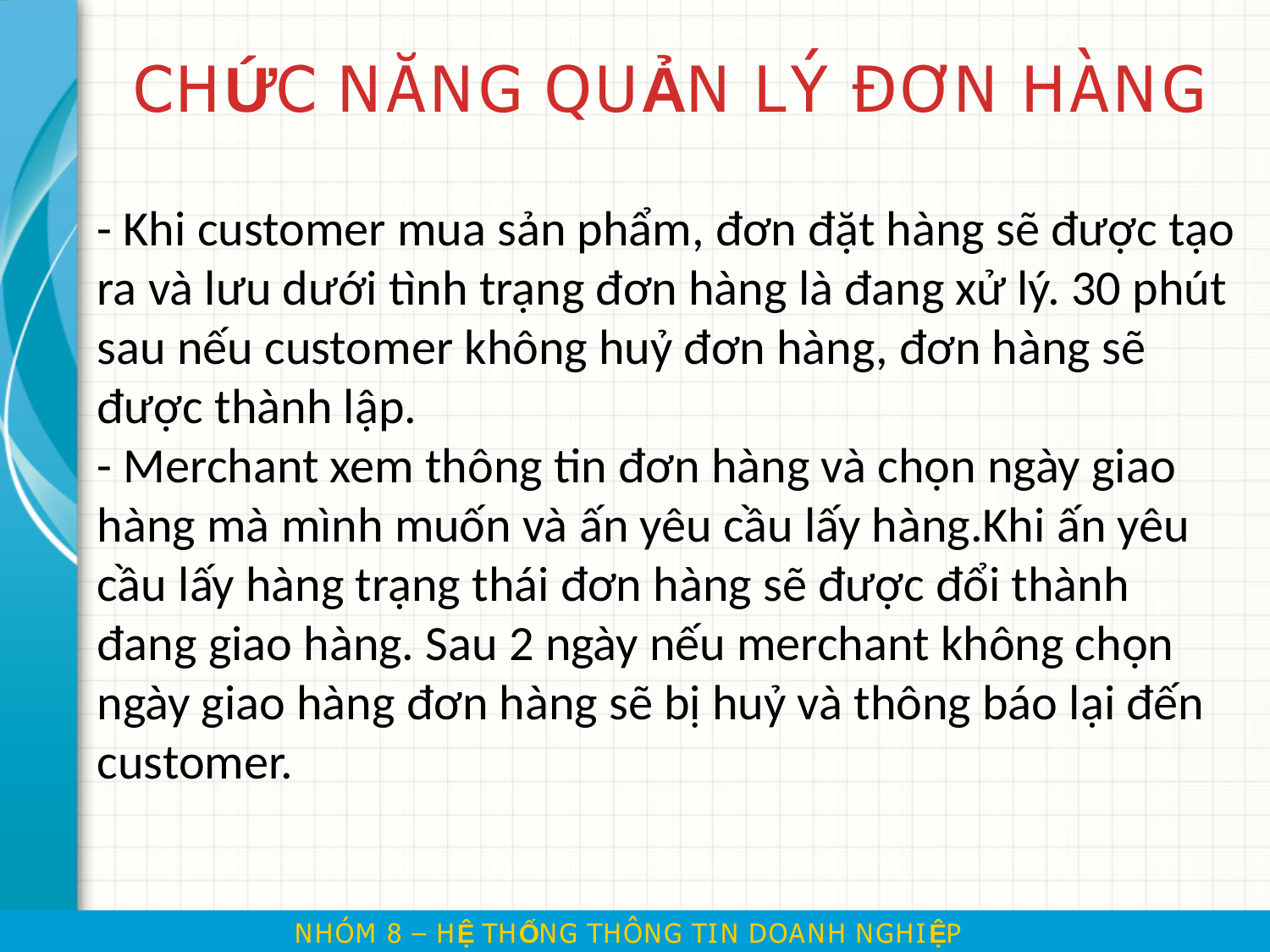

CHỨC NĂNG QUẢN LÝ ĐƠN HÀNG
- Khi customer mua sản phẩm, đơn đặt hàng sẽ được tạo ra và lưu dưới tình trạng đơn hàng là đang xử lý. 30 phút sau nếu customer không huỷ đơn hàng, đơn hàng sẽ được thành lập.
- Merchant xem thông tin đơn hàng và chọn ngày giao hàng mà mình muốn và ấn yêu cầu lấy hàng.Khi ấn yêu cầu lấy hàng trạng thái đơn hàng sẽ được đổi thành đang giao hàng. Sau 2 ngày nếu merchant không chọn ngày giao hàng đơn hàng sẽ bị huỷ và thông báo lại đến customer.